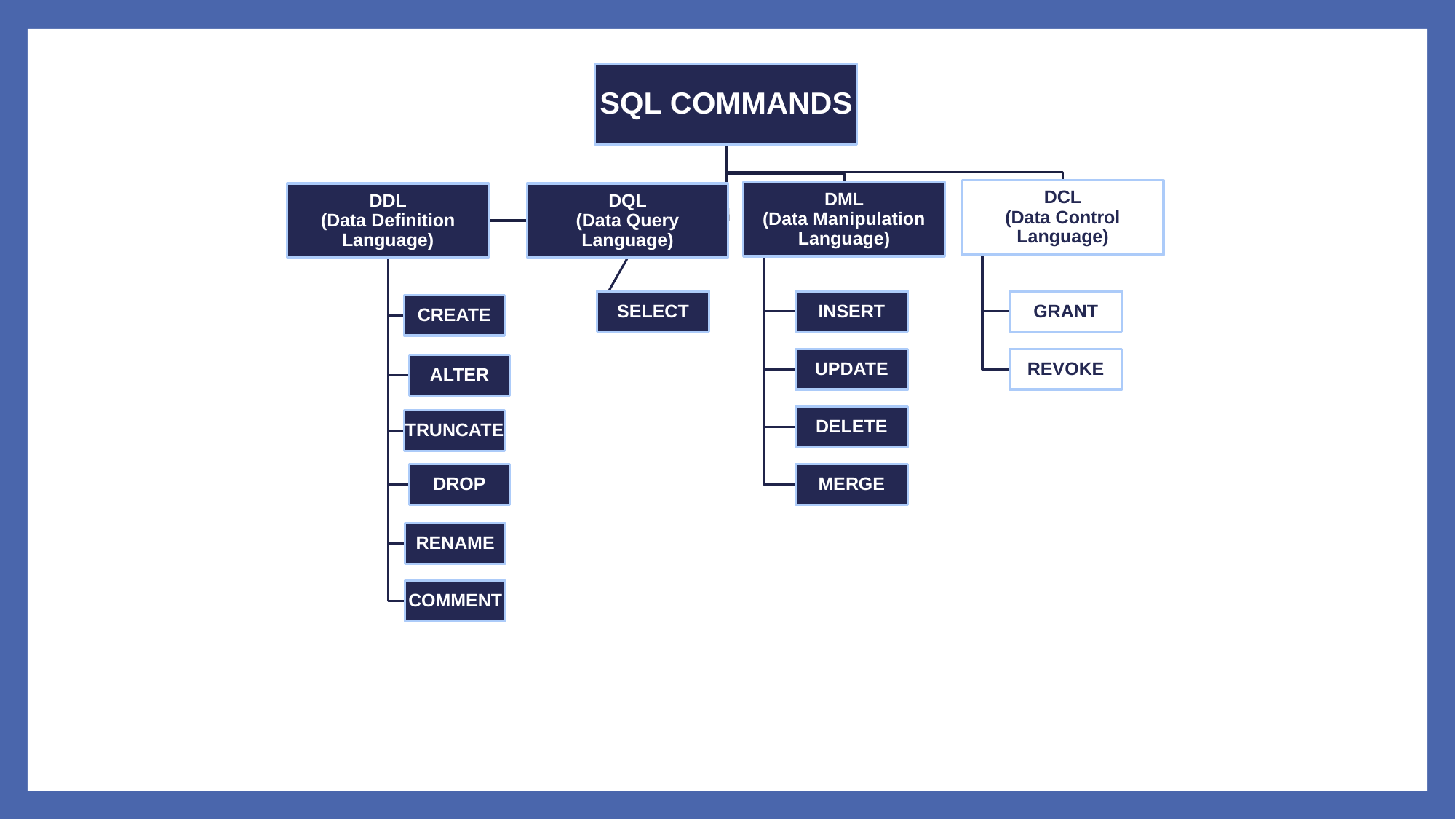

SQL COMMANDS
DML
(Data Manipulation Language)
INSERT
UPDATE
DELETE
MERGE
DCL
(Data Control Language)
GRANT
REVOKE
DDL
(Data Definition Language)
CREATE
ALTER
DROP
RENAME
TRUNCATE
COMMENT
DQL
(Data Query Language)
SELECT